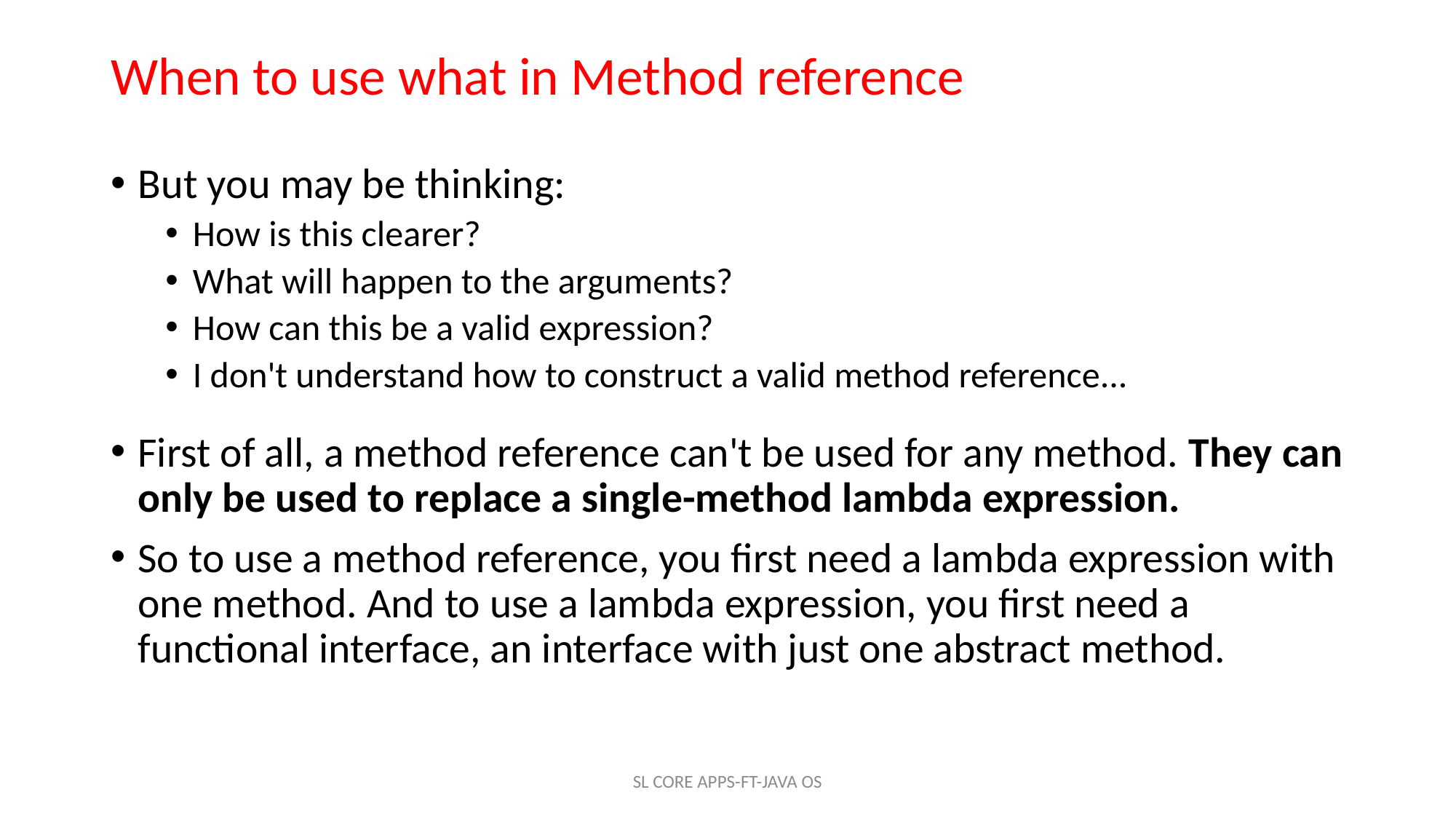

# When to use what in Method reference
But you may be thinking:
How is this clearer?
What will happen to the arguments?
How can this be a valid expression?
I don't understand how to construct a valid method reference...

First of all, a method reference can't be used for any method. They can only be used to replace a single-method lambda expression.
So to use a method reference, you first need a lambda expression with one method. And to use a lambda expression, you first need a functional interface, an interface with just one abstract method.
SL CORE APPS-FT-JAVA OS